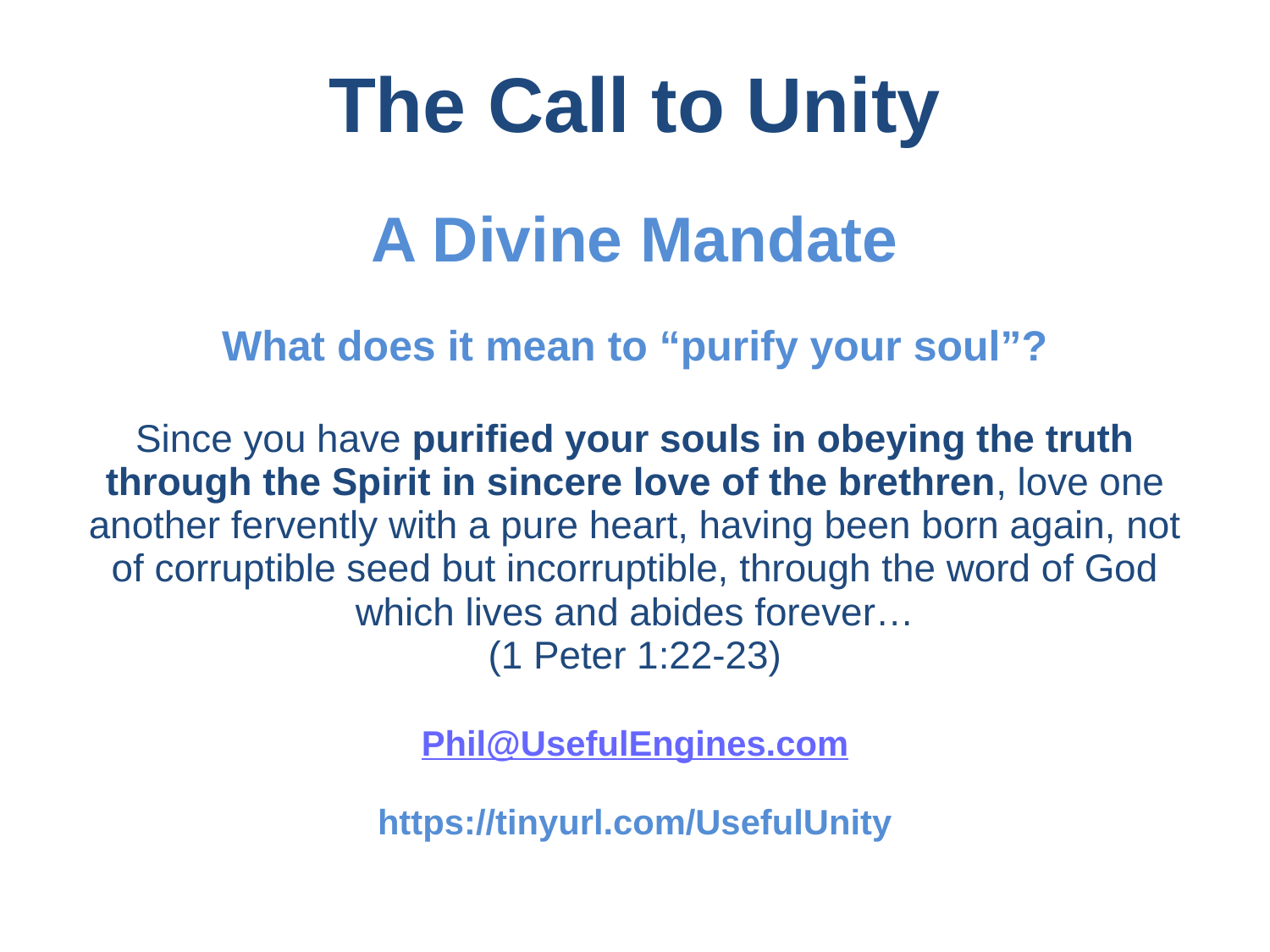

The Call to Unity

A Divine Mandate

What does it mean to “purify your soul”?

Since you have purified your souls in obeying the truth through the Spirit in sincere love of the brethren, love one another fervently with a pure heart, having been born again, not of corruptible seed but incorruptible, through the word of God which lives and abides forever…
(1 Peter 1:22-23)

Phil@UsefulEngines.com

https://tinyurl.com/UsefulUnity